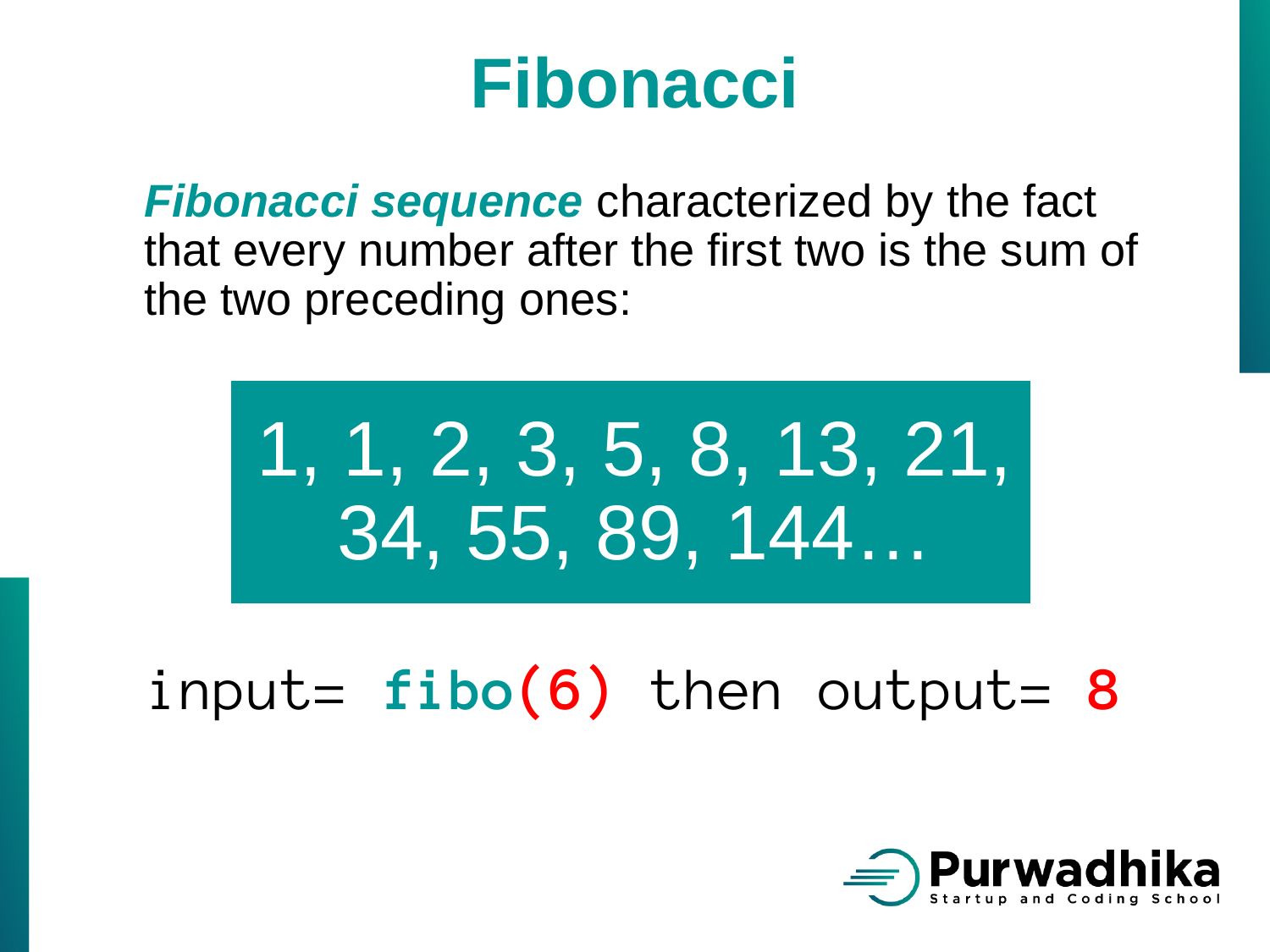

Fibonacci
Fibonacci sequence characterized by the fact that every number after the first two is the sum of the two preceding ones:
1, 1, 2, 3, 5, 8, 13, 21,
34, 55, 89, 144…

input= fibo(6) then output= 8